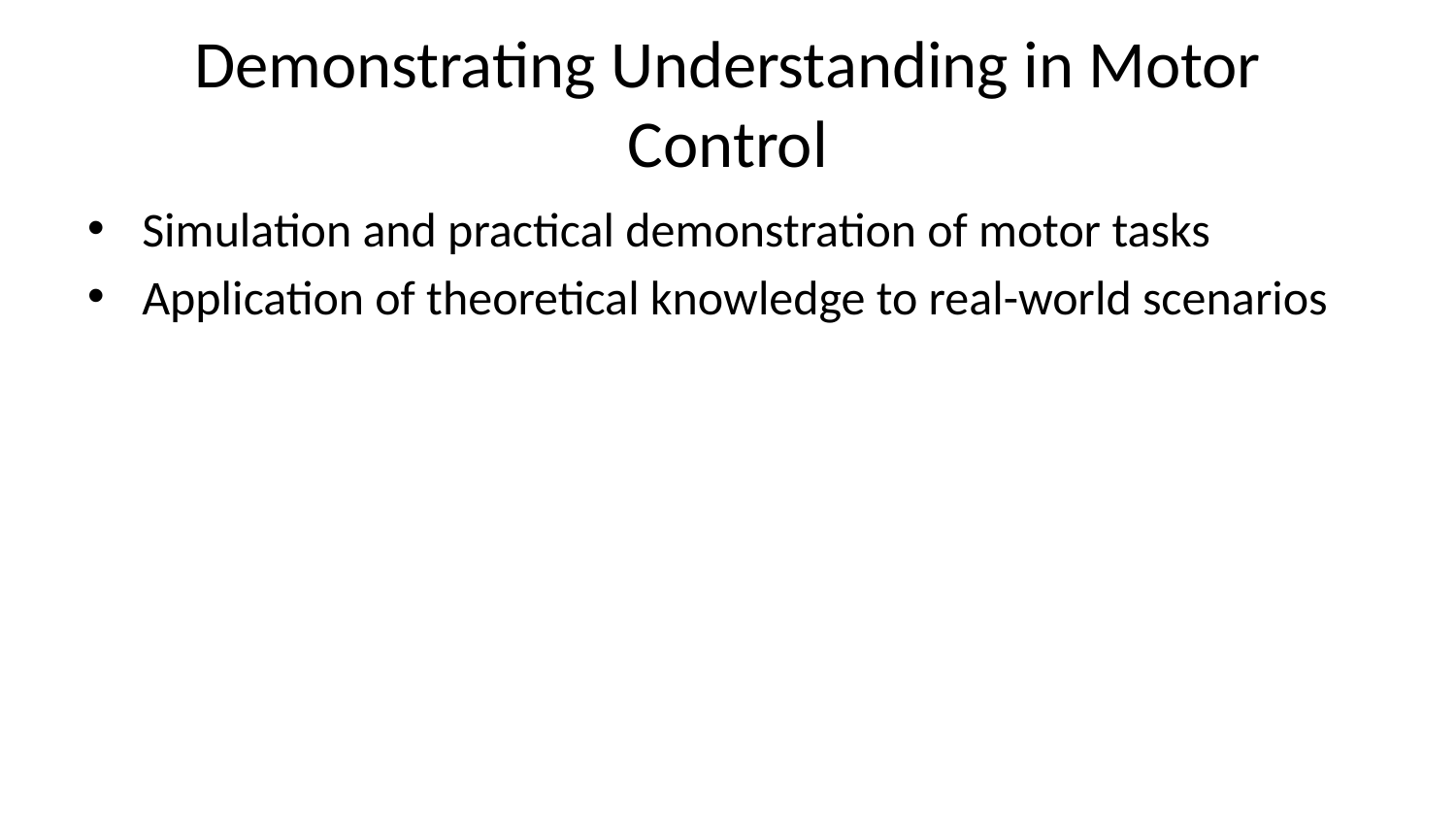

# Demonstrating Understanding in Motor Control
Simulation and practical demonstration of motor tasks
Application of theoretical knowledge to real-world scenarios